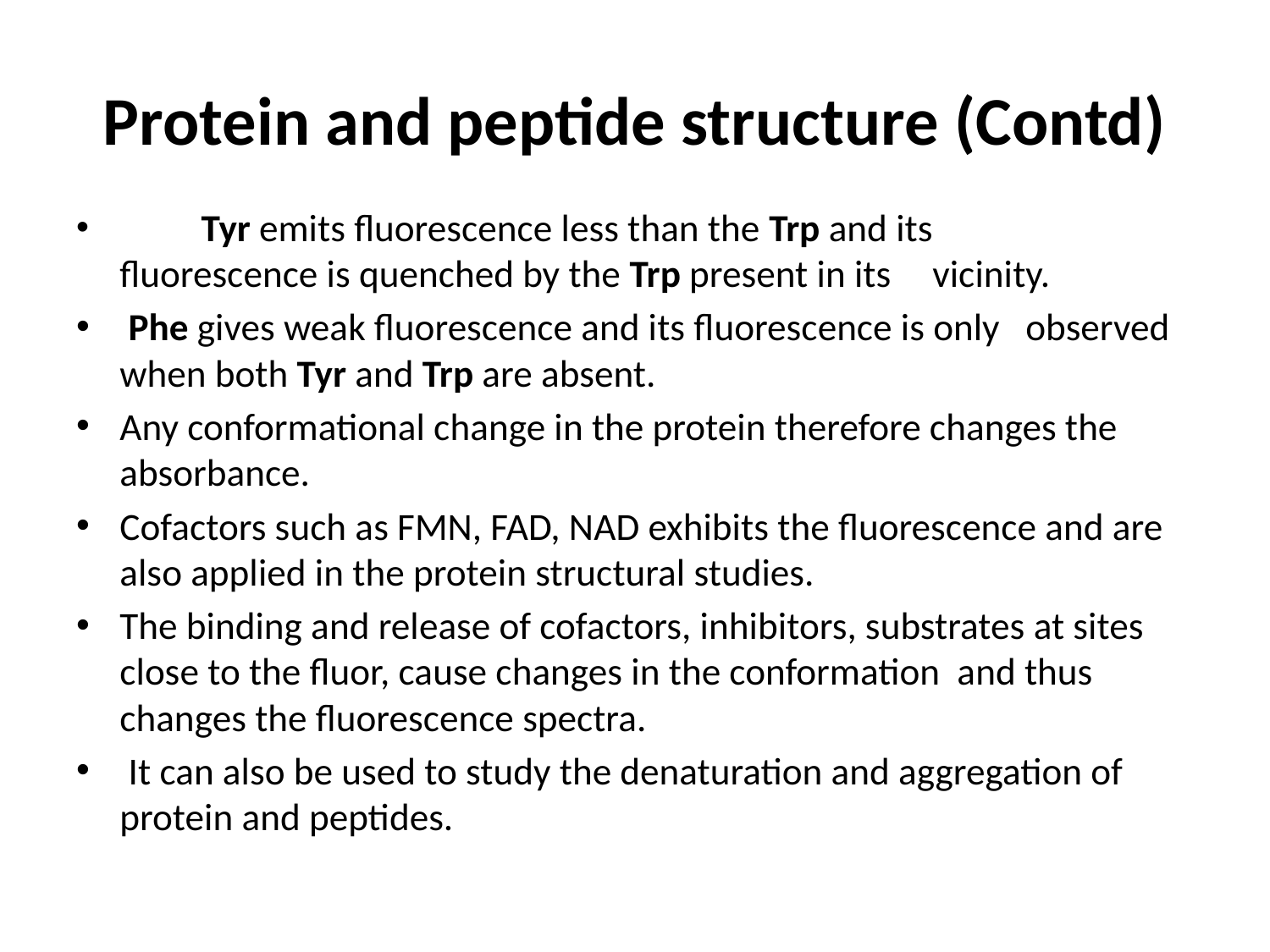

# Protein and peptide structure (Contd)
	Tyr emits fluorescence less than the Trp and its 	fluorescence is quenched by the Trp present in its 	vicinity.
 Phe gives weak fluorescence and its fluorescence is only   observed when both Tyr and Trp are absent.
Any conformational change in the protein therefore changes the absorbance.
Cofactors such as FMN, FAD, NAD exhibits the fluorescence and are also applied in the protein structural studies.
The binding and release of cofactors, inhibitors, substrates at sites close to the fluor, cause changes in the conformation  and thus changes the fluorescence spectra.
 It can also be used to study the denaturation and aggregation of protein and peptides.